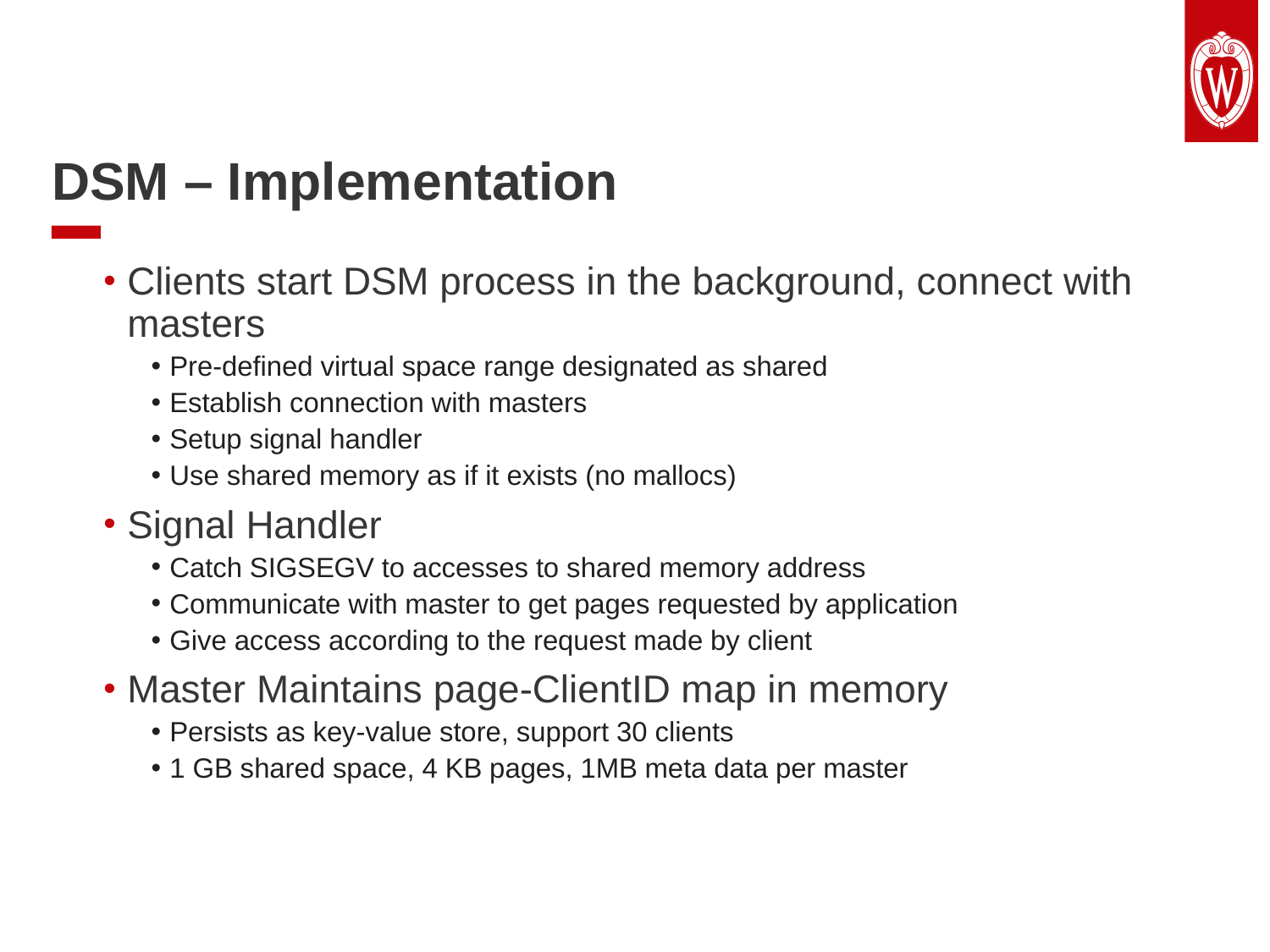

Text slide: 1 column
DSM – Implementation
Clients start DSM process in the background, connect with masters
Pre-defined virtual space range designated as shared
Establish connection with masters
Setup signal handler
Use shared memory as if it exists (no mallocs)
Signal Handler
Catch SIGSEGV to accesses to shared memory address
Communicate with master to get pages requested by application
Give access according to the request made by client
Master Maintains page-ClientID map in memory
Persists as key-value store, support 30 clients
1 GB shared space, 4 KB pages, 1MB meta data per master